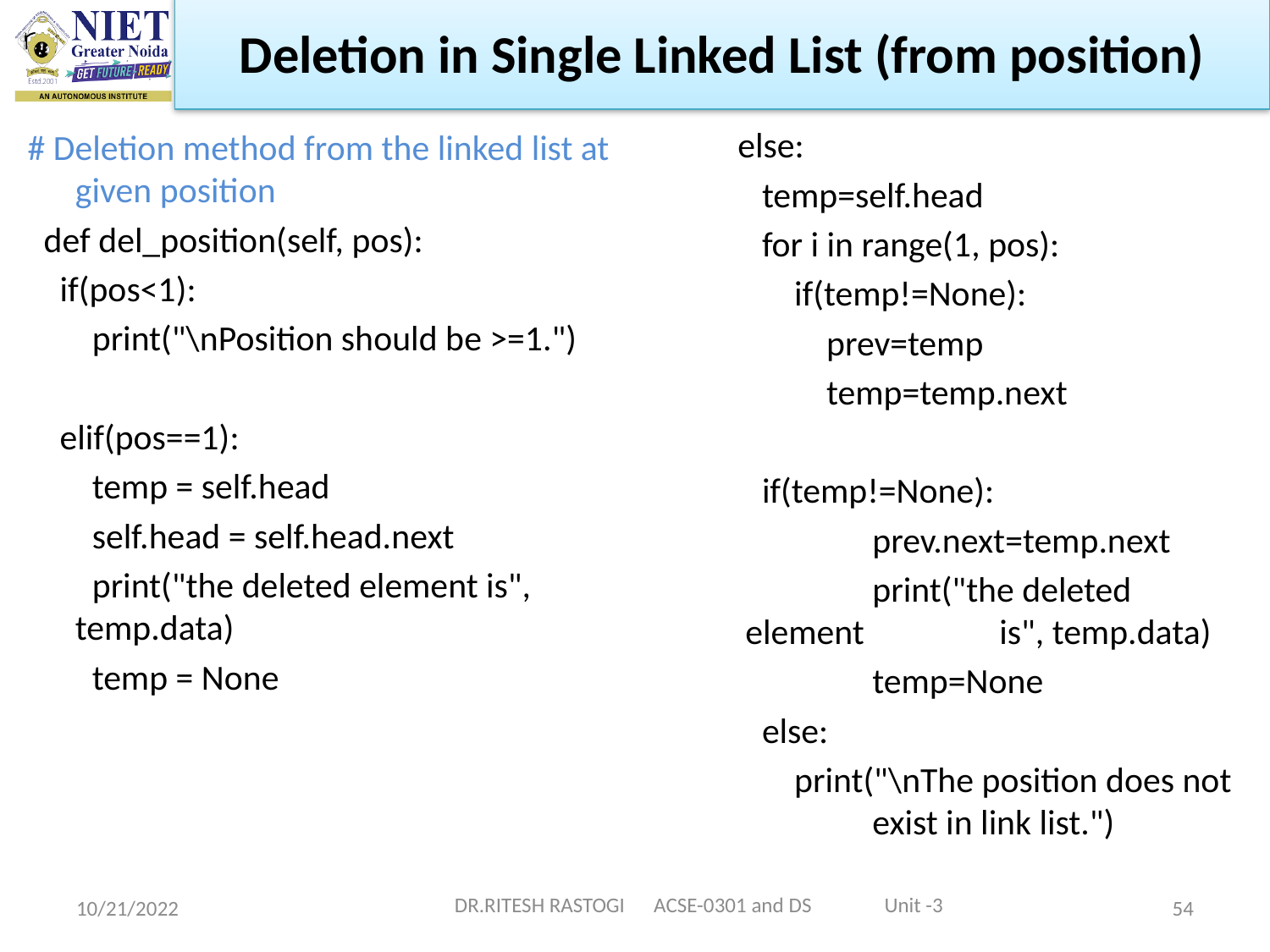

Deletion in Single Linked List (from position)
     else:
        temp=self.head
        for i in range(1, pos):
            if(temp!=None):
                prev=temp
                temp=temp.next

        if(temp!=None):
		prev.next=temp.next
		print("the deleted element 	is", temp.data)
		temp=None
        else:
            print("\nThe position does not 	exist in link list.")
# Deletion method from the linked list at given position
  def del_position(self, pos):
    if(pos<1):
        print("\nPosition should be >=1.")

    elif(pos==1):
        temp = self.head
        self.head = self.head.next
        print("the deleted element is", temp.data)
        temp = None
10/21/2022
DR.RITESH RASTOGI      ACSE-0301 and DS               Unit -3
54